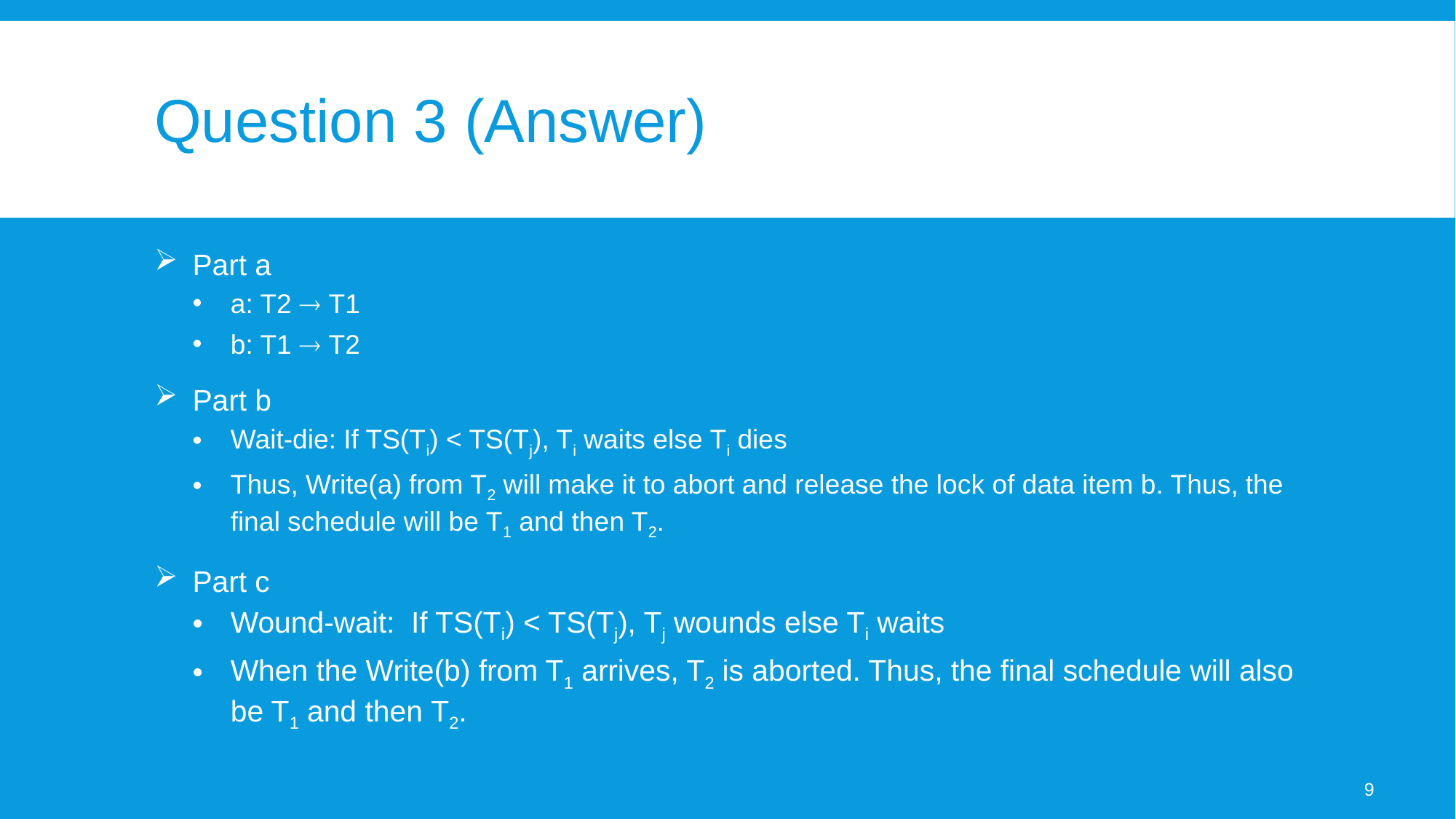

# Question 3 (Answer)
Part a
a: T2 → T1
b: T1 → T2
Part b
Wait-die: If TS(Ti) < TS(Tj), Ti waits else Ti dies
Thus, Write(a) from T2 will make it to abort and release the lock of data item b. Thus, the final schedule will be T1 and then T2.
Part c
Wound-wait:  If TS(Ti) < TS(Tj), Tj wounds else Ti waits
When the Write(b) from T1 arrives, T2 is aborted. Thus, the final schedule will also be T1 and then T2.

9